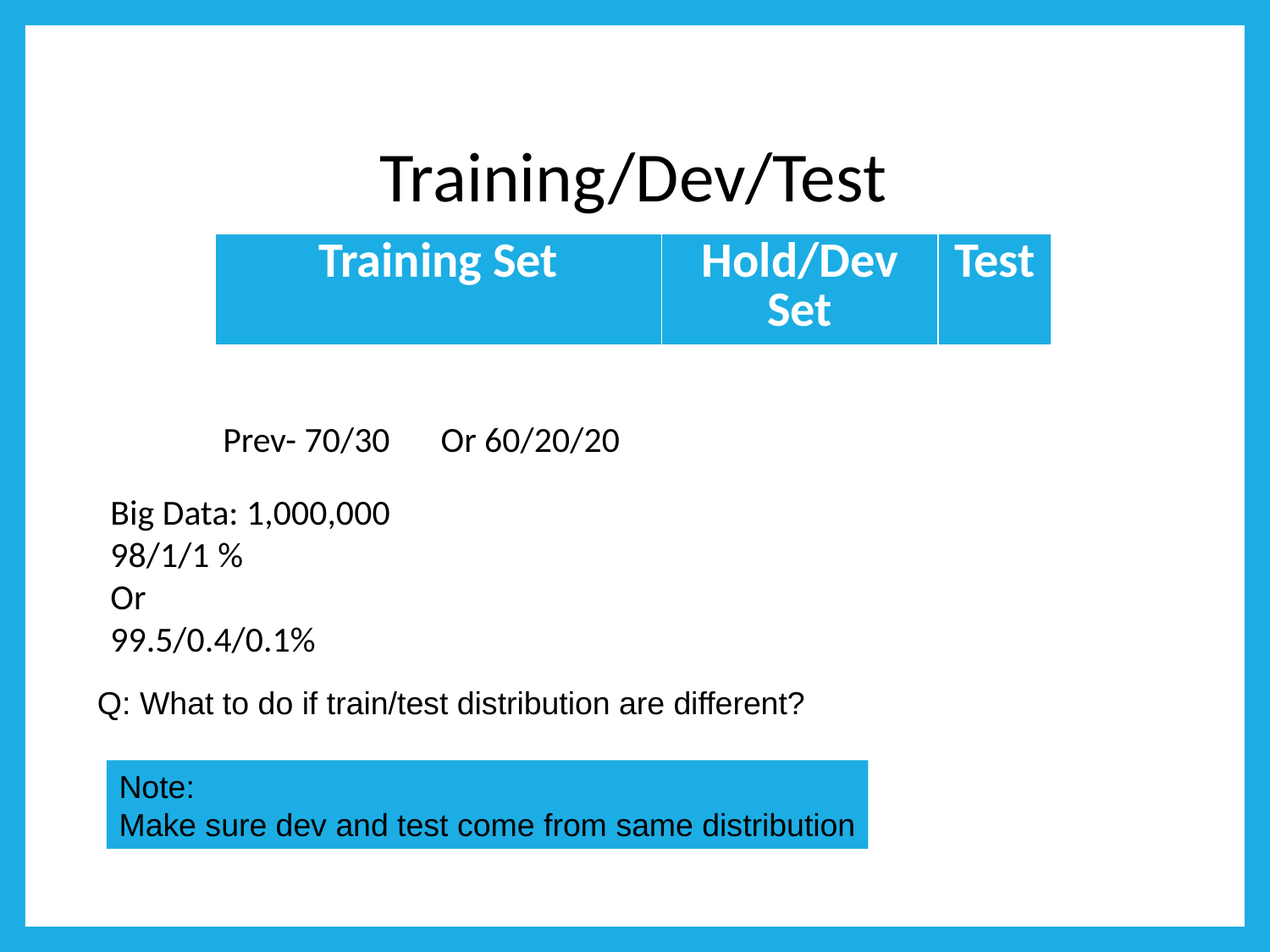

# Training/Dev/Test
| Training Set | Hold/Dev Set | Test |
| --- | --- | --- |
Prev- 70/30
Or 60/20/20
Big Data: 1,000,000
98/1/1 %
Or
99.5/0.4/0.1%
Q: What to do if train/test distribution are different?
Note:
Make sure dev and test come from same distribution